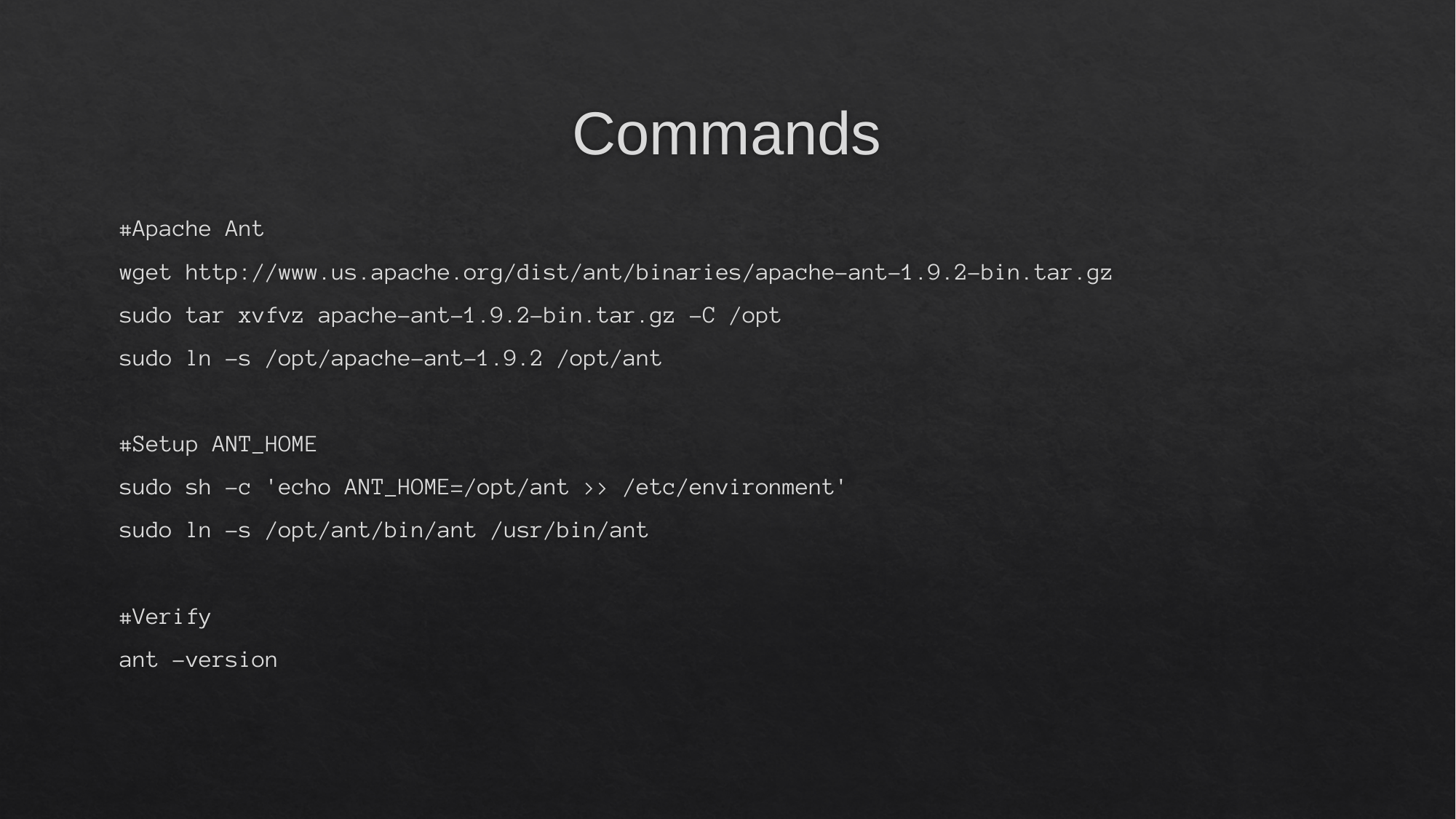

# Commands
#Apache Ant
wget http://www.us.apache.org/dist/ant/binaries/apache-ant-1.9.2-bin.tar.gz
sudo tar xvfvz apache-ant-1.9.2-bin.tar.gz -C /opt
sudo ln -s /opt/apache-ant-1.9.2 /opt/ant

#Setup ANT_HOME
sudo sh -c 'echo ANT_HOME=/opt/ant >> /etc/environment'
sudo ln -s /opt/ant/bin/ant /usr/bin/ant

#Verify
ant -version